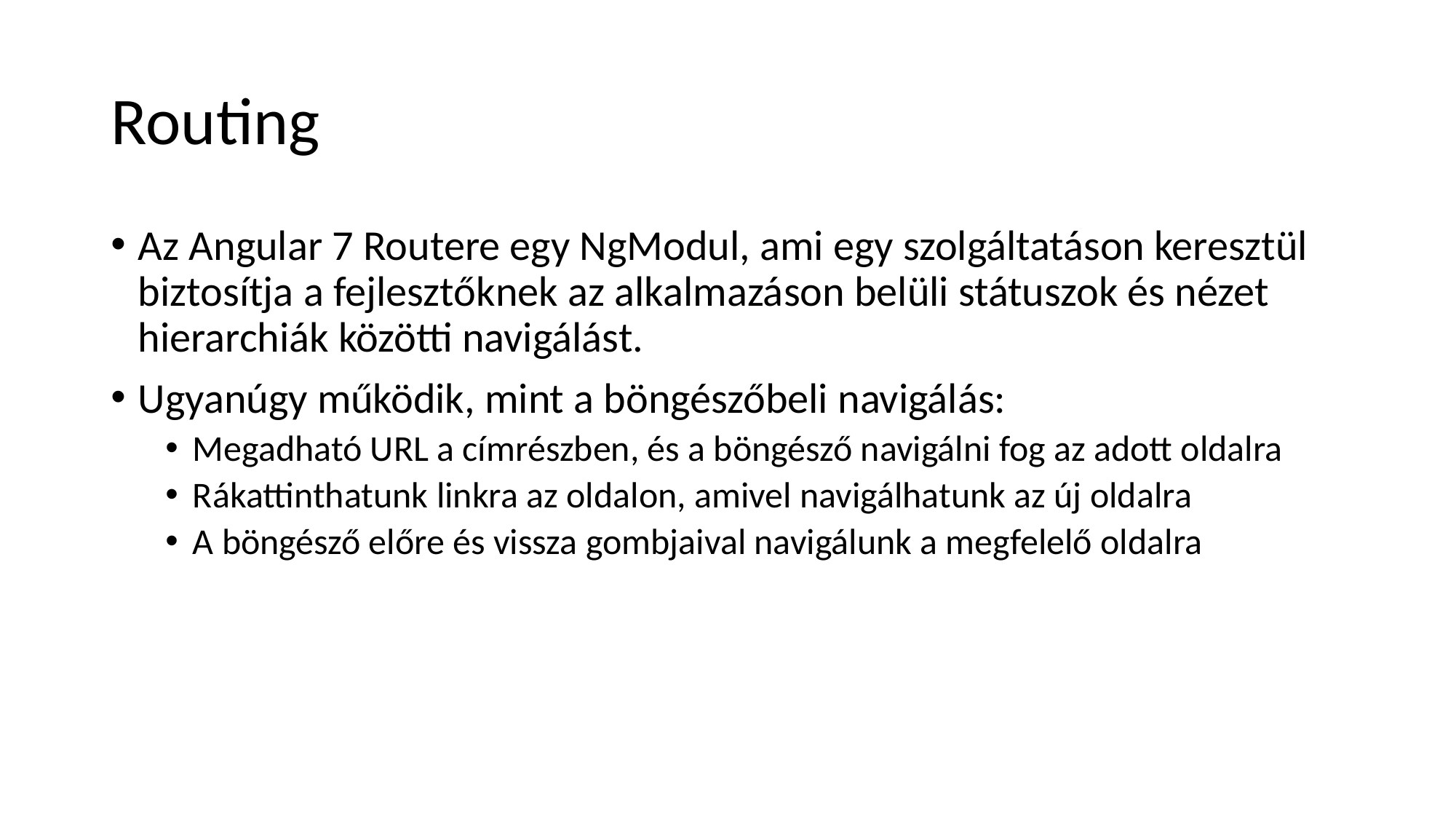

# Routing
Az Angular 7 Routere egy NgModul, ami egy szolgáltatáson keresztül biztosítja a fejlesztőknek az alkalmazáson belüli státuszok és nézet hierarchiák közötti navigálást.
Ugyanúgy működik, mint a böngészőbeli navigálás:
Megadható URL a címrészben, és a böngésző navigálni fog az adott oldalra
Rákattinthatunk linkra az oldalon, amivel navigálhatunk az új oldalra
A böngésző előre és vissza gombjaival navigálunk a megfelelő oldalra